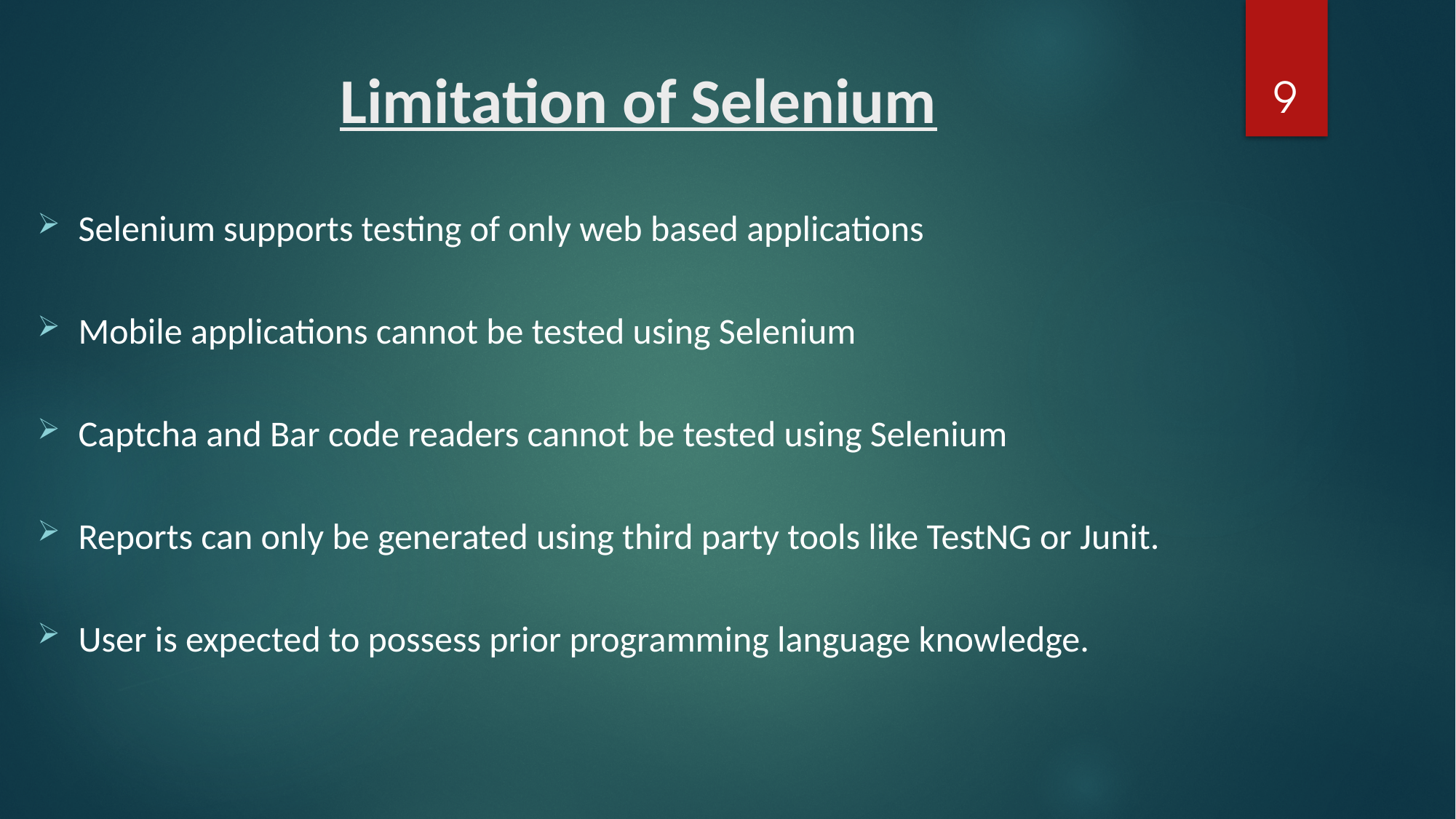

9
# Limitation of Selenium
Selenium supports testing of only web based applications
Mobile applications cannot be tested using Selenium
Captcha and Bar code readers cannot be tested using Selenium
Reports can only be generated using third party tools like TestNG or Junit.
User is expected to possess prior programming language knowledge.